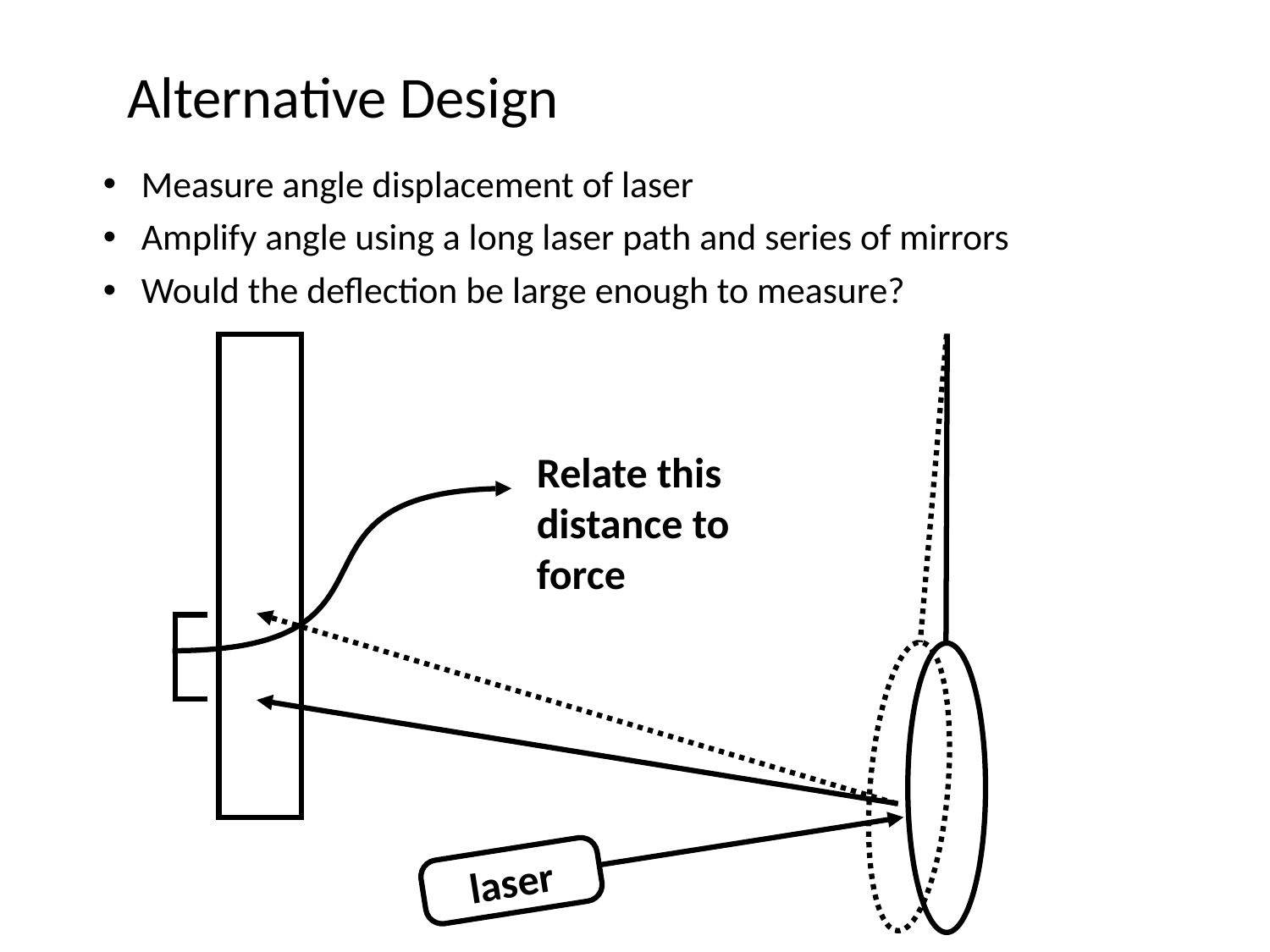

# Alternative Design
Measure angle displacement of laser
Amplify angle using a long laser path and series of mirrors
Would the deflection be large enough to measure?

Relate this distance to force

laser